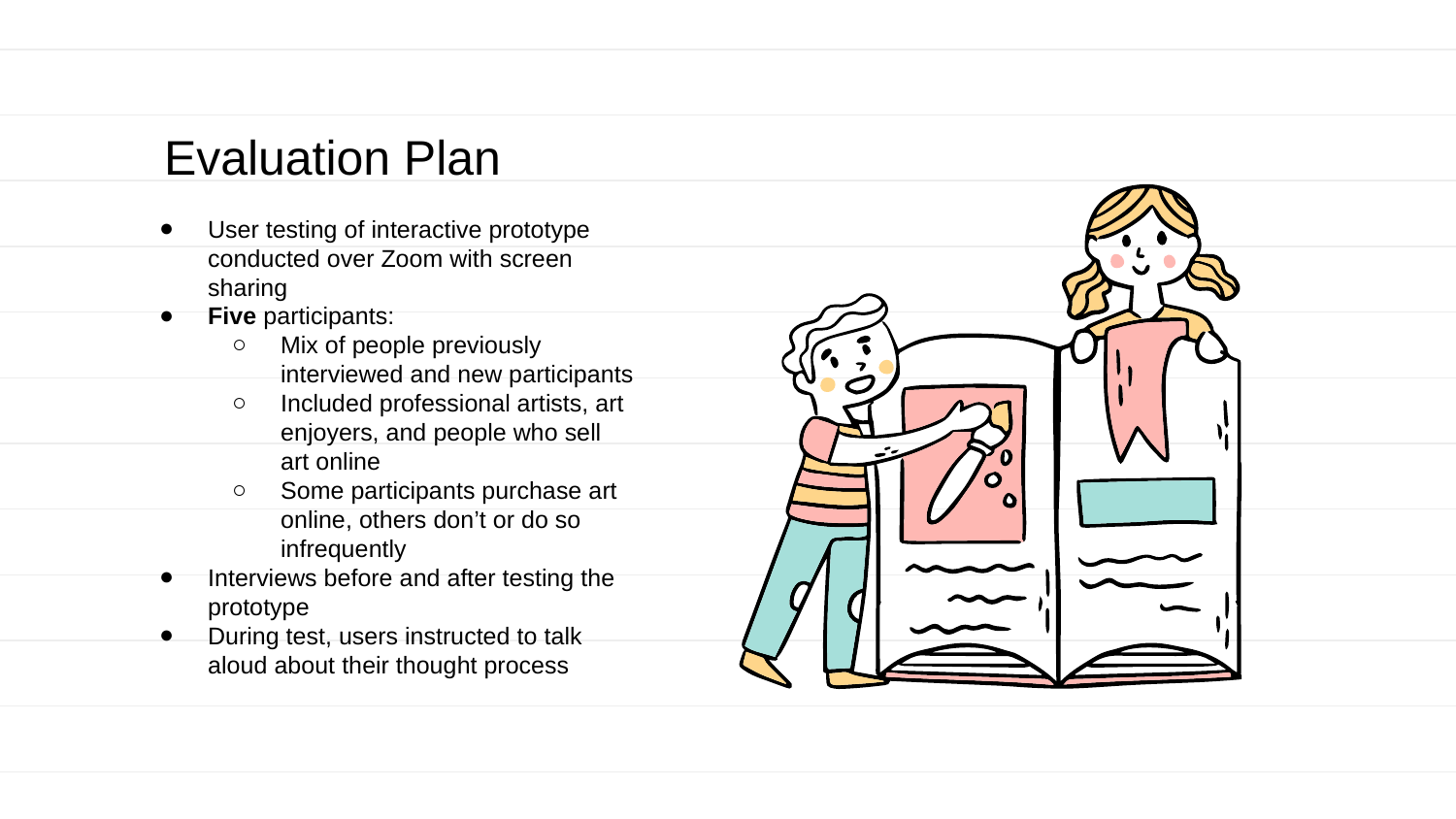

# Evaluation Plan

User testing of interactive prototype conducted over Zoom with screen sharing
Five participants:
Mix of people previously interviewed and new participants
Included professional artists, art enjoyers, and people who sell art online
Some participants purchase art online, others don’t or do so infrequently
Interviews before and after testing the prototype
During test, users instructed to talk aloud about their thought process